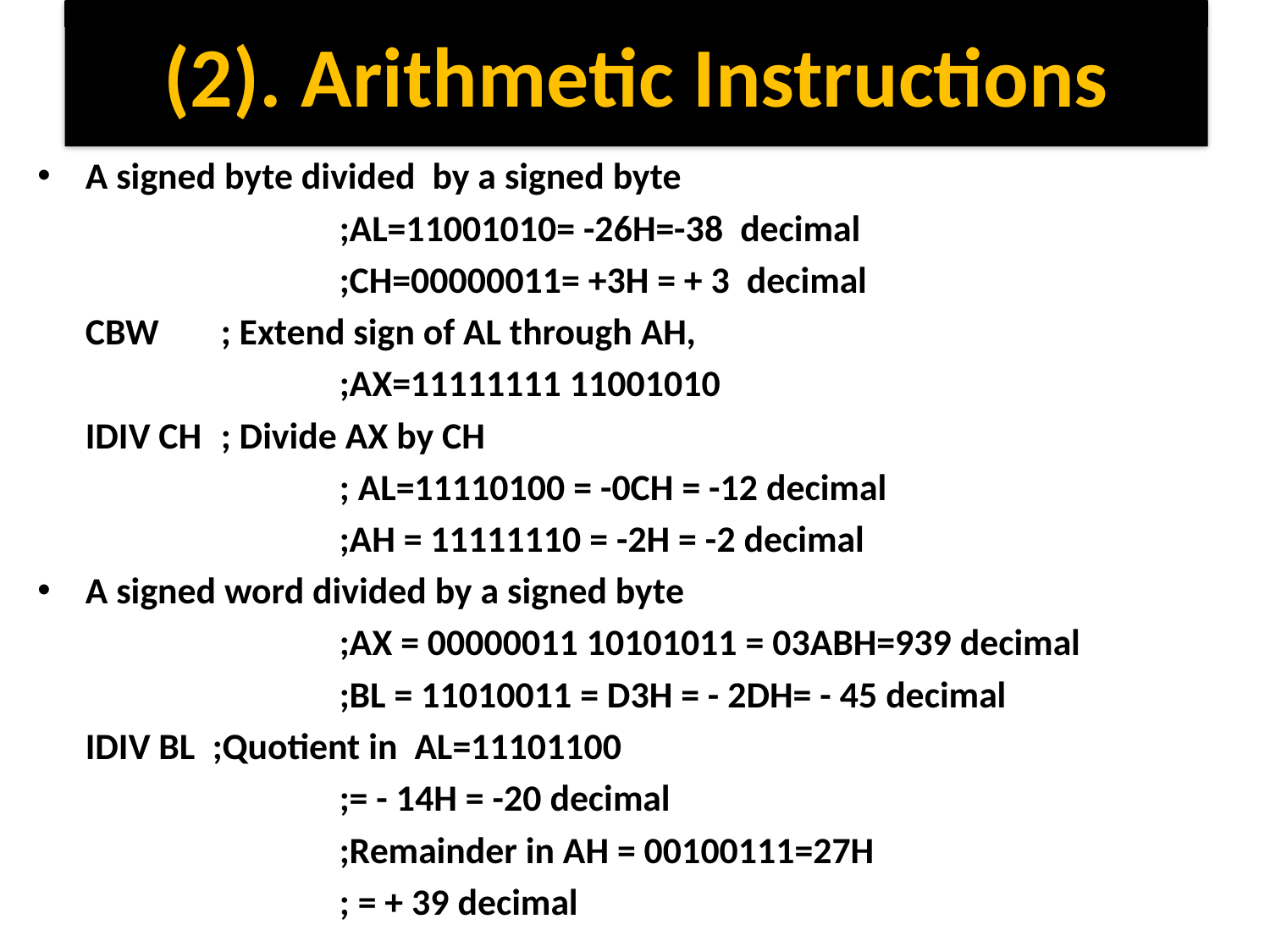

# (2). Arithmetic Instructions
A signed byte divided  by a signed byte
			;AL=11001010= -26H=-38  decimal
			;CH=00000011= +3H = + 3  decimal
	CBW 	 ; Extend sign of AL through AH,
			;AX=11111111 11001010
	IDIV CH 	 ; Divide AX by CH
			; AL=11110100 = -0CH = -12 decimal
			;AH = 11111110 = -2H = -2 decimal
A signed word divided by a signed byte
			;AX = 00000011 10101011 = 03ABH=939 decimal
  			;BL = 11010011 = D3H = - 2DH= - 45 decimal
	IDIV BL	;Quotient in  AL=11101100
			;= - 14H = -20 decimal
			;Remainder in AH = 00100111=27H
			; = + 39 decimal